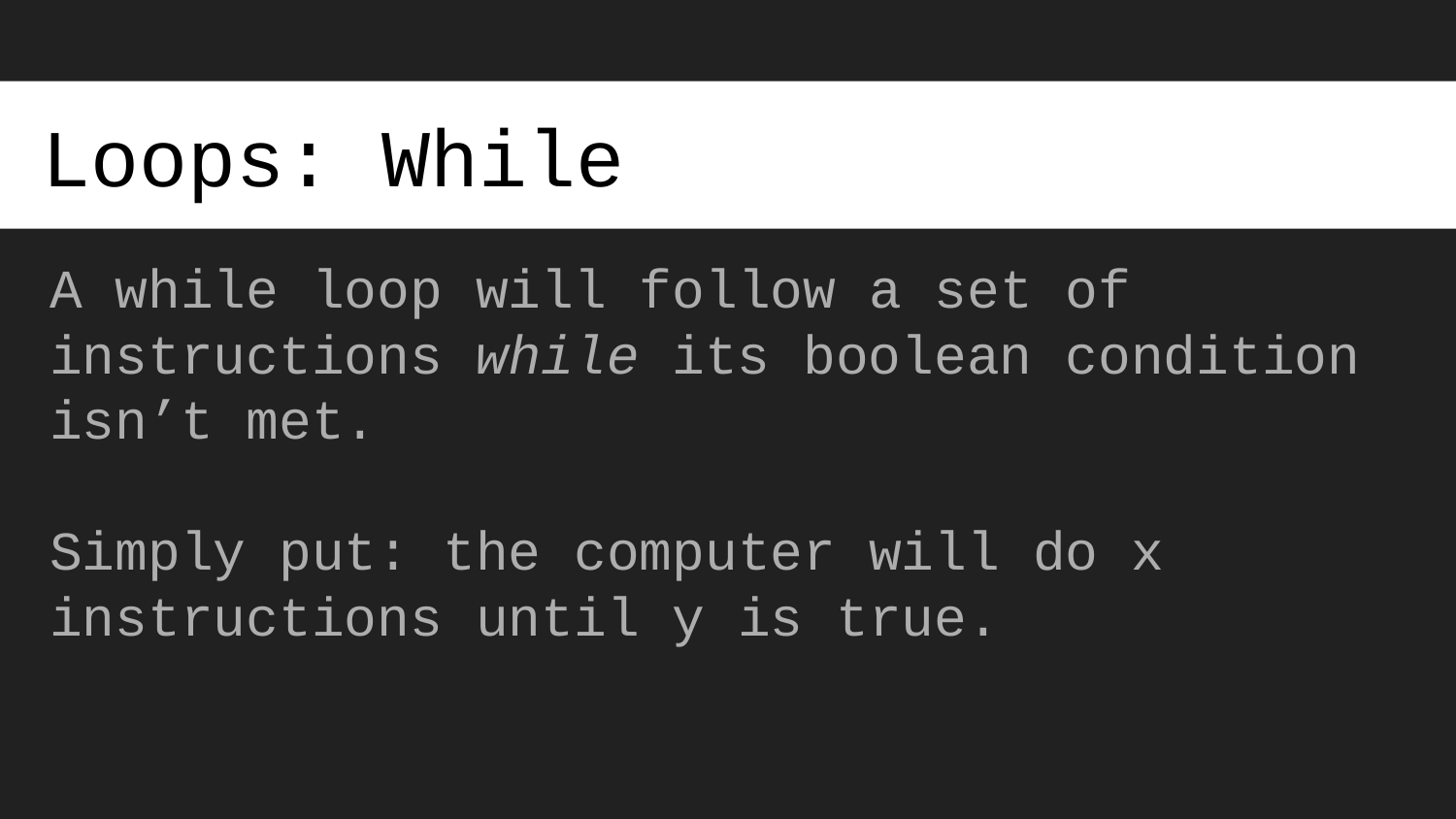

# Loops: While
A while loop will follow a set of instructions while its boolean condition isn’t met.

Simply put: the computer will do x instructions until y is true.